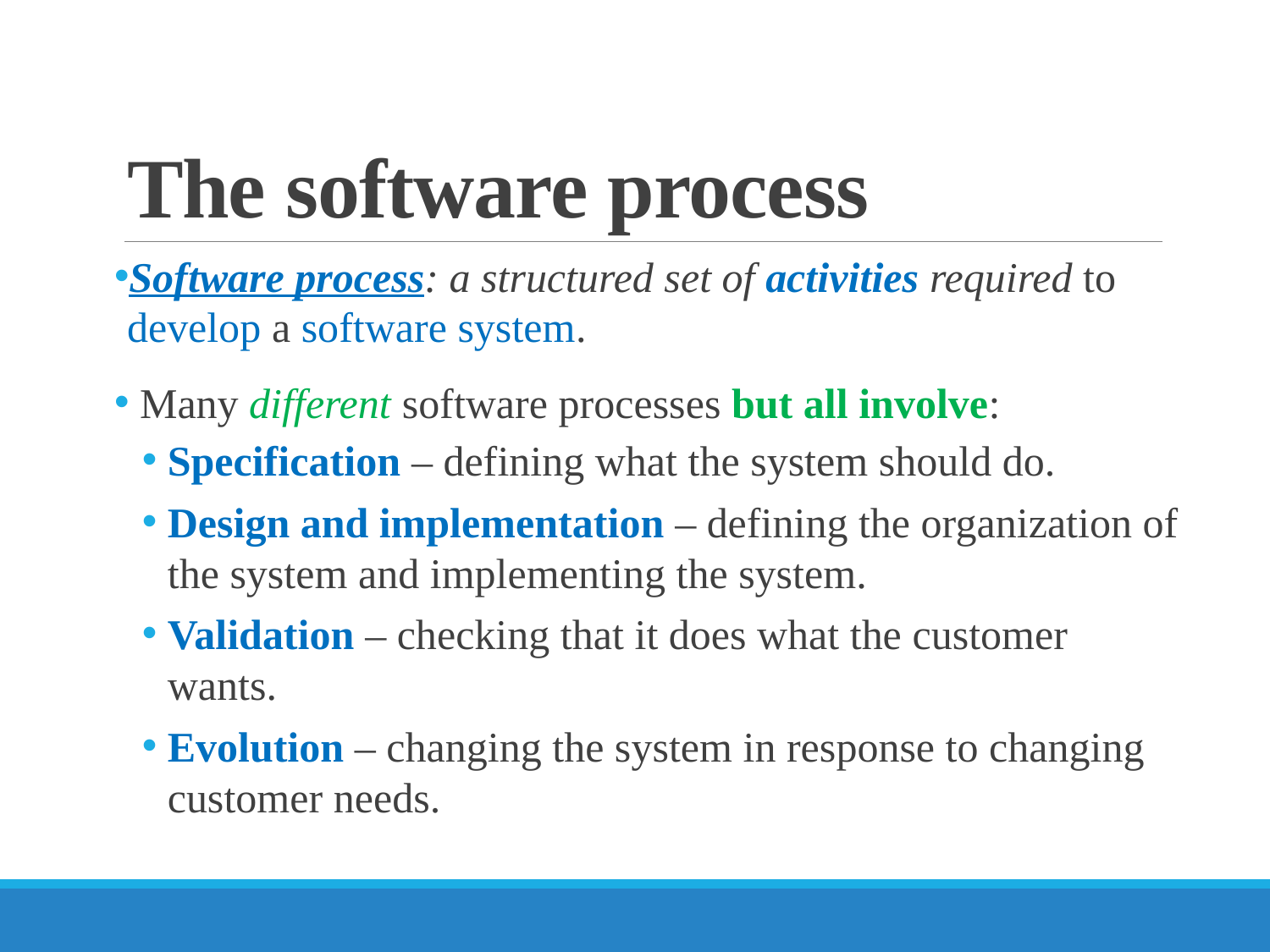

# The software process
Software process: a structured set of activities required to develop a software system.
 Many different software processes but all involve:
Specification – defining what the system should do.
Design and implementation – defining the organization of the system and implementing the system.
Validation – checking that it does what the customer wants.
Evolution – changing the system in response to changing customer needs.